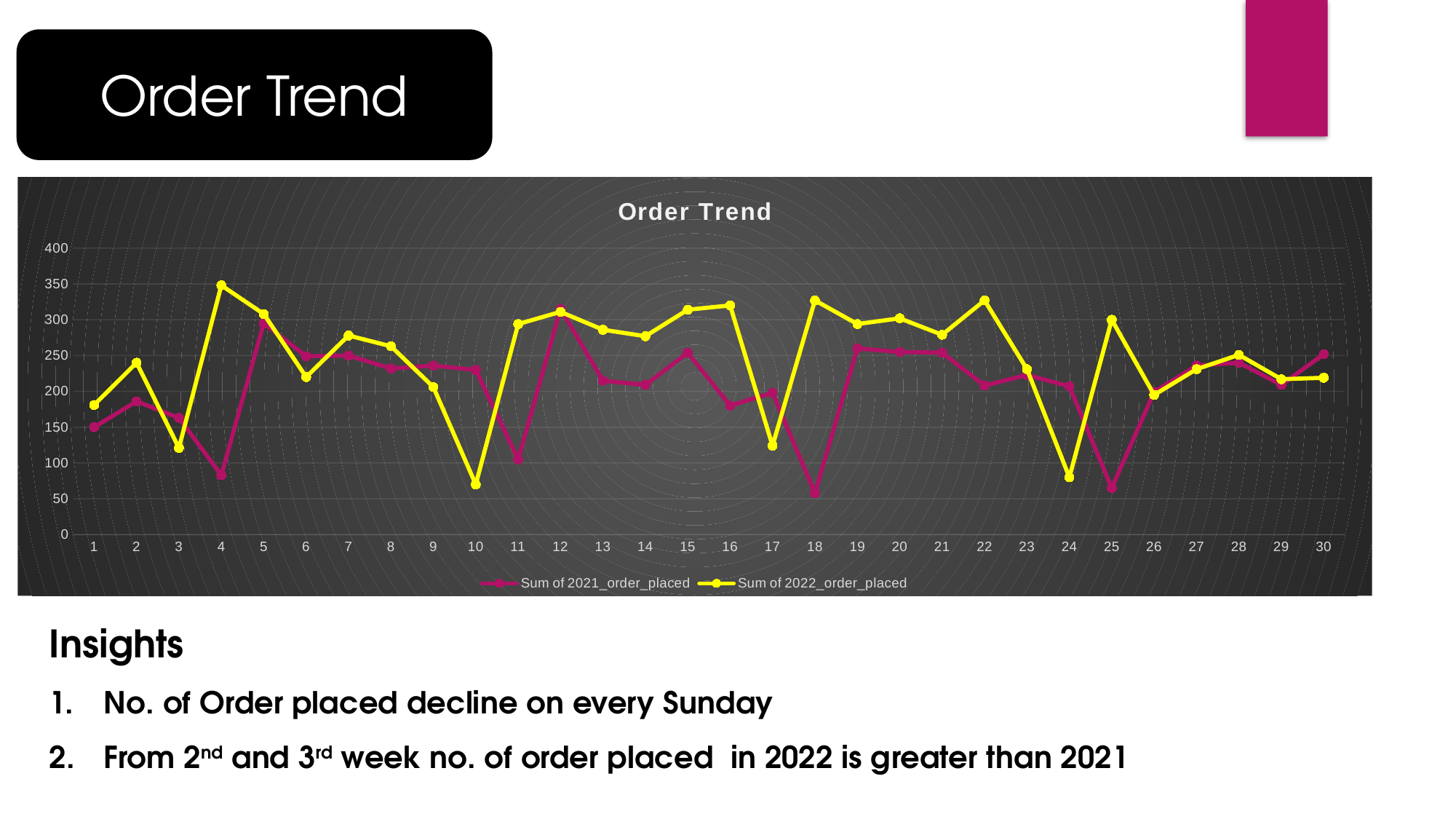

Order Trend

### Chart: Order Trend

| Category | Sum of 2021_order_placed | Sum of 2022_order_placed |
|---|---|---|
| 1 | 150.0 | 181.0 |
| 2 | 186.0 | 240.0 |
| 3 | 163.0 | 121.0 |
| 4 | 83.0 | 348.0 |
| 5 | 295.0 | 308.0 |
| 6 | 249.0 | 220.0 |
| 7 | 250.0 | 278.0 |
| 8 | 232.0 | 263.0 |
| 9 | 236.0 | 206.0 |
| 10 | 230.0 | 70.0 |
| 11 | 105.0 | 294.0 |
| 12 | 315.0 | 311.0 |
| 13 | 215.0 | 286.0 |
| 14 | 209.0 | 277.0 |
| 15 | 254.0 | 314.0 |
| 16 | 180.0 | 320.0 |
| 17 | 198.0 | 124.0 |
| 18 | 58.0 | 327.0 |
| 19 | 260.0 | 294.0 |
| 20 | 255.0 | 302.0 |
| 21 | 254.0 | 279.0 |
| 22 | 208.0 | 327.0 |
| 23 | 223.0 | 231.0 |
| 24 | 207.0 | 80.0 |
| 25 | 65.0 | 300.0 |
| 26 | 199.0 | 195.0 |
| 27 | 236.0 | 231.0 |
| 28 | 240.0 | 251.0 |
| 29 | 209.0 | 217.0 |
| 30 | 252.0 | 219.0 |
Insights
No. of Order placed decline on every Sunday
From 2nd and 3rd week no. of order placed  in 2022 is greater than 2021